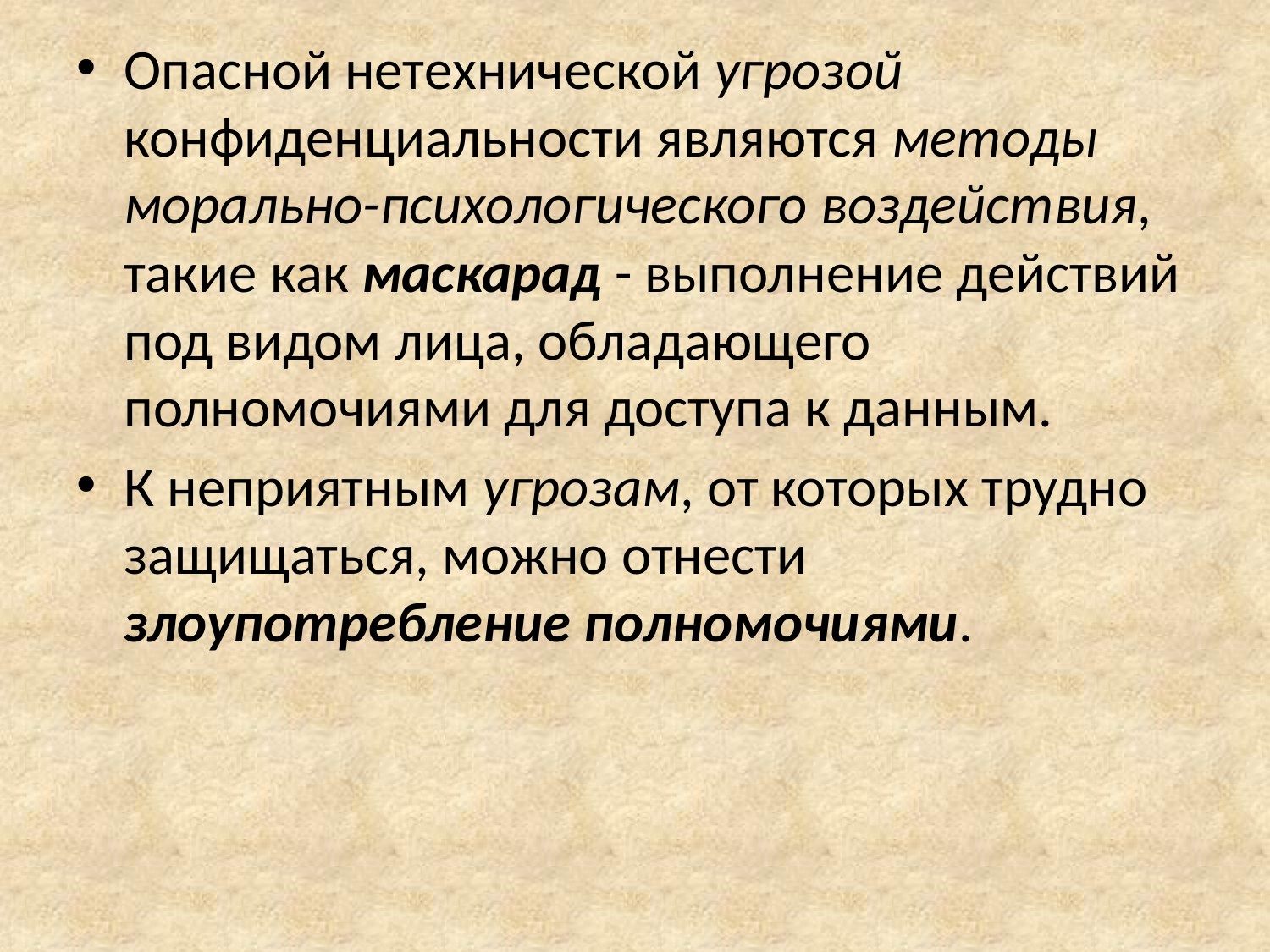

Опасной нетехнической угрозой конфиденциальности являются методы морально-психологического воздействия, такие как маскарад - выполнение действий под видом лица, обладающего полномочиями для доступа к данным.
К неприятным угрозам, от которых трудно защищаться, можно отнести злоупотребление полномочиями.